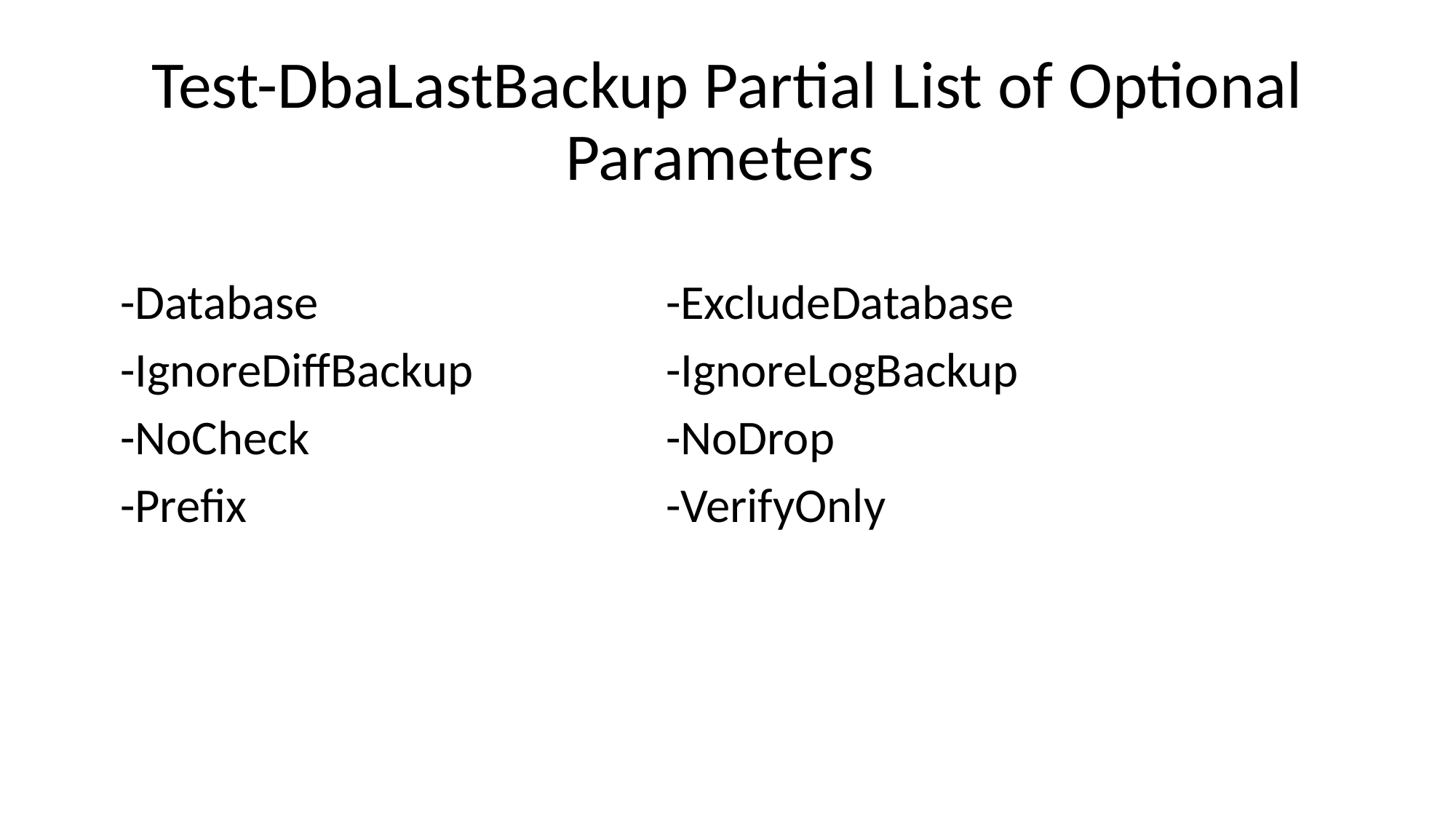

# Test-DbaLastBackup Partial List of Optional Parameters
	-Database				-ExcludeDatabase
	-IgnoreDiffBackup		-IgnoreLogBackup
	-NoCheck				-NoDrop
	-Prefix				-VerifyOnly